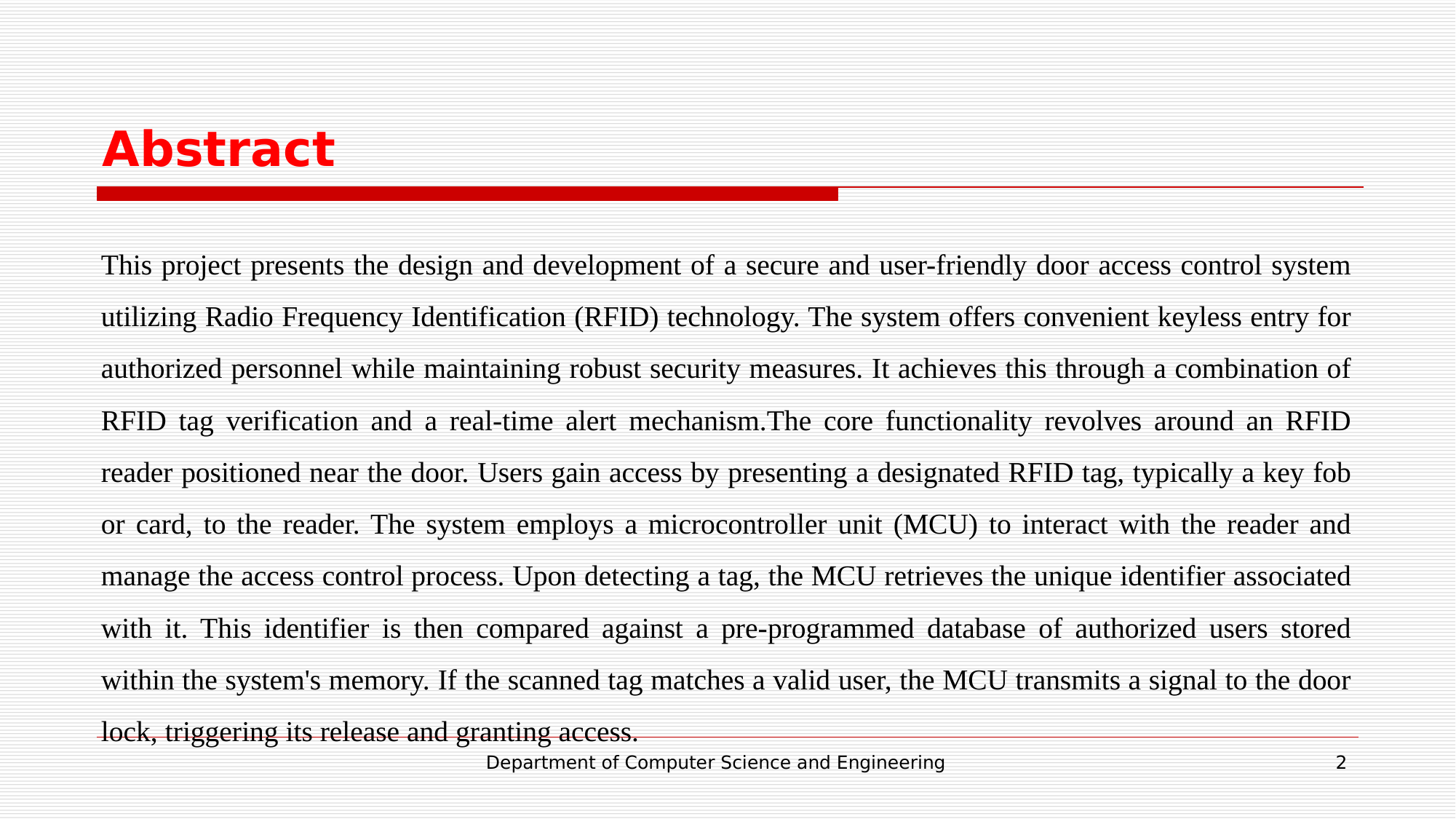

# Abstract
This project presents the design and development of a secure and user-friendly door access control system utilizing Radio Frequency Identification (RFID) technology. The system offers convenient keyless entry for authorized personnel while maintaining robust security measures. It achieves this through a combination of RFID tag verification and a real-time alert mechanism.The core functionality revolves around an RFID reader positioned near the door. Users gain access by presenting a designated RFID tag, typically a key fob or card, to the reader. The system employs a microcontroller unit (MCU) to interact with the reader and manage the access control process. Upon detecting a tag, the MCU retrieves the unique identifier associated with it. This identifier is then compared against a pre-programmed database of authorized users stored within the system's memory. If the scanned tag matches a valid user, the MCU transmits a signal to the door lock, triggering its release and granting access.
Department of Computer Science and Engineering
2